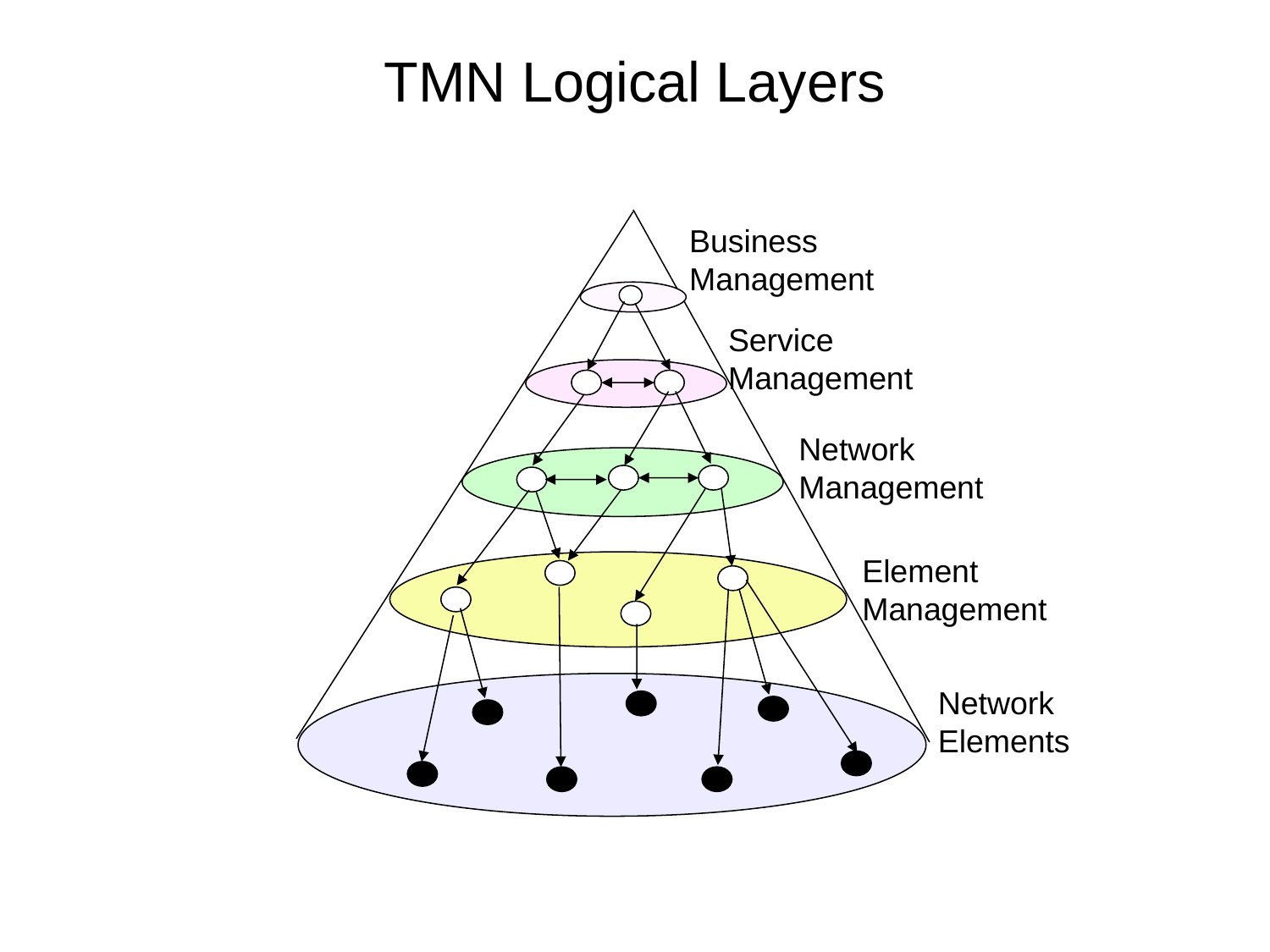

# TMN Logical Layers

Business Management

Service Management

Network Management

Element Management

Network
Elements